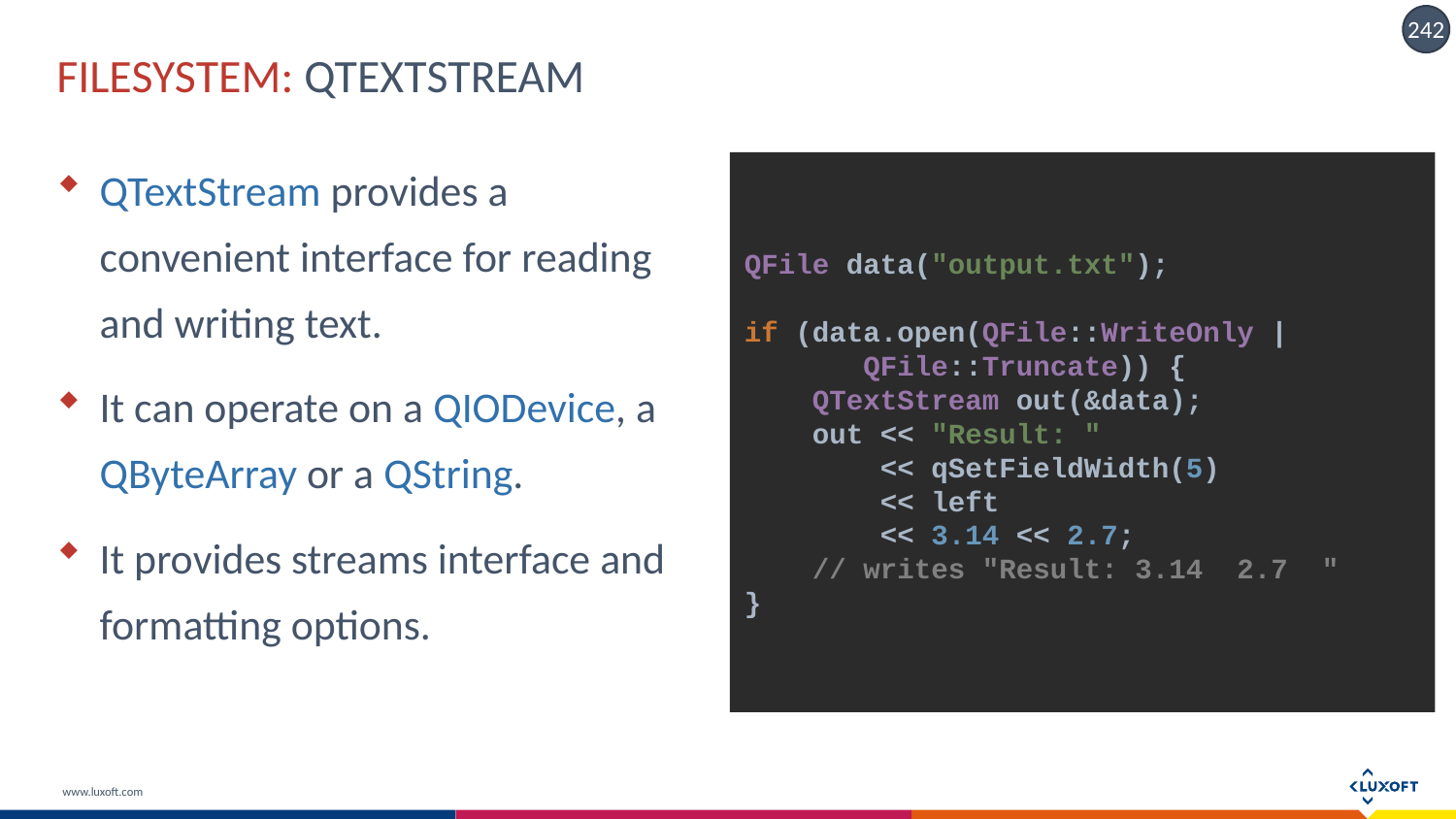

# FILESYSTEM: QTEXTSTREAM
QTextStream provides a convenient interface for reading and writing text.
It can operate on a QIODevice, a QByteArray or a QString.
It provides streams interface and formatting options.
QFile data("output.txt");

if (data.open(QFile::WriteOnly |
       QFile::Truncate)) {
    QTextStream out(&data);
    out << "Result: "
        << qSetFieldWidth(5)
        << left
        << 3.14 << 2.7;
    // writes "Result: 3.14  2.7  "
}